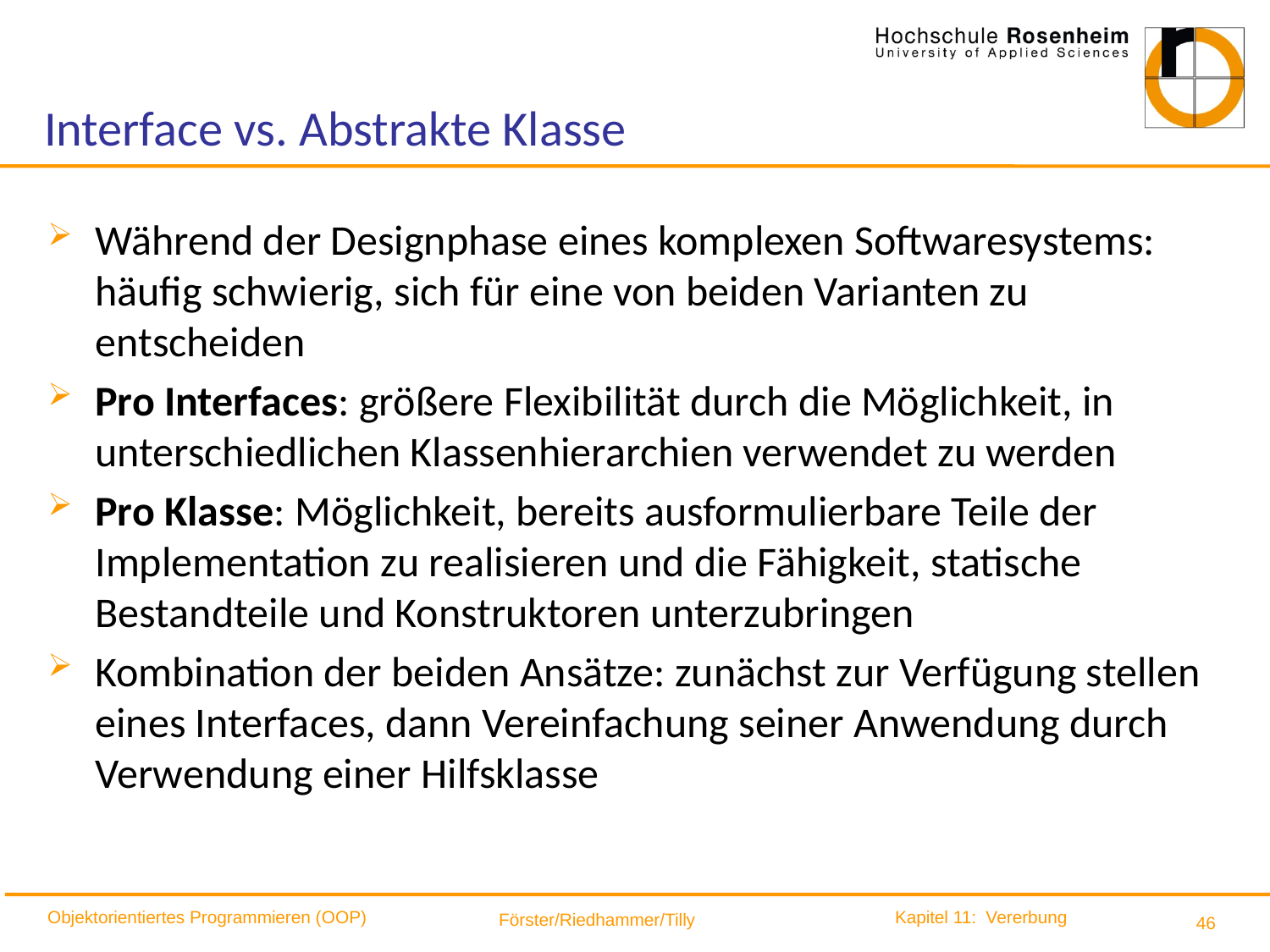

# Interface vs. Abstrakte Klasse
Während der Designphase eines komplexen Softwaresystems: häufig schwierig, sich für eine von beiden Varianten zu entscheiden
Pro Interfaces: größere Flexibilität durch die Möglichkeit, in unterschiedlichen Klassenhierarchien verwendet zu werden
Pro Klasse: Möglichkeit, bereits ausformulierbare Teile der Implementation zu realisieren und die Fähigkeit, statische Bestandteile und Konstruktoren unterzubringen
Kombination der beiden Ansätze: zunächst zur Verfügung stellen eines Interfaces, dann Vereinfachung seiner Anwendung durch Verwendung einer Hilfsklasse